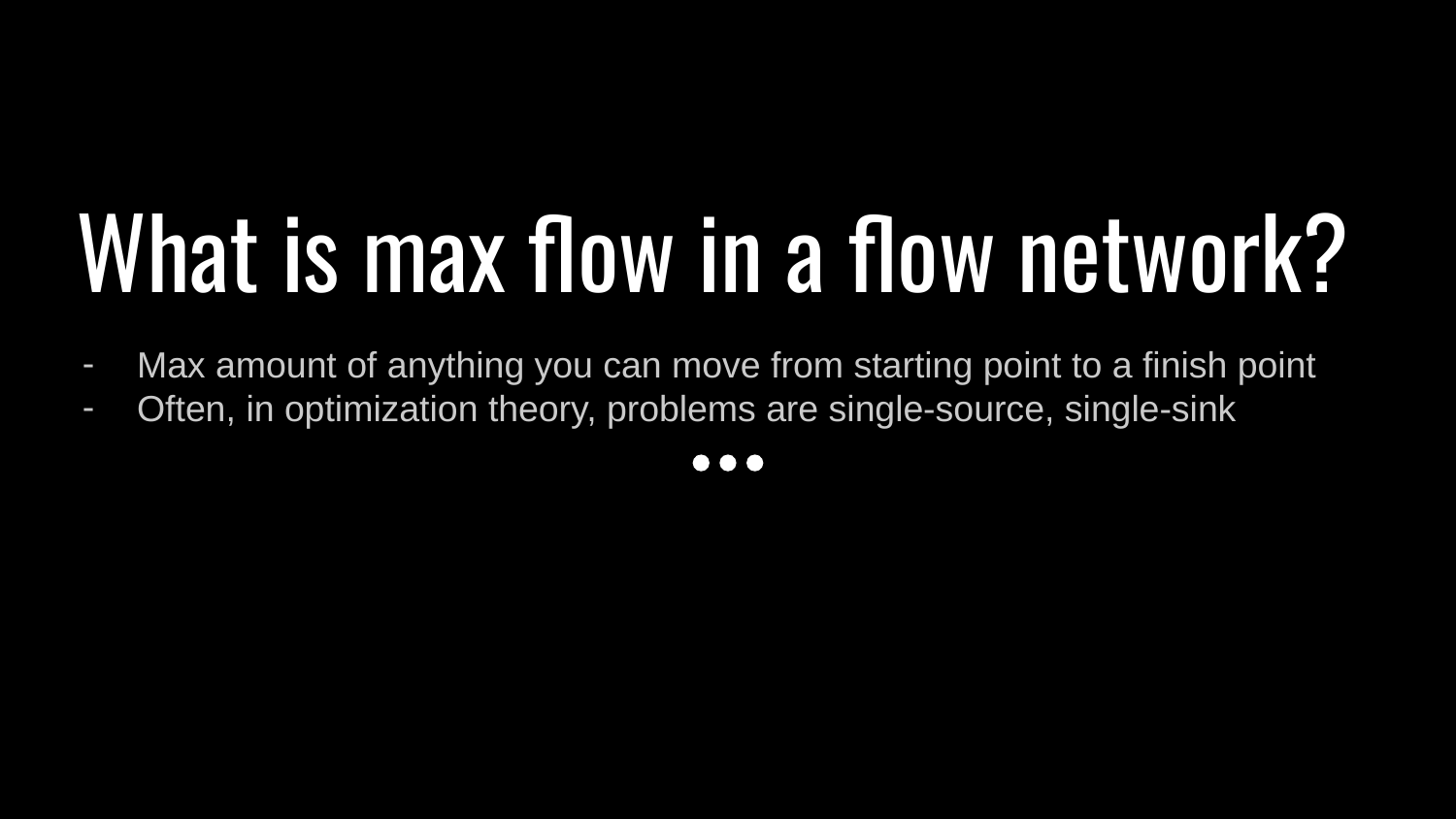

# What is max flow in a flow network?
Max amount of anything you can move from starting point to a finish point
Often, in optimization theory, problems are single-source, single-sink